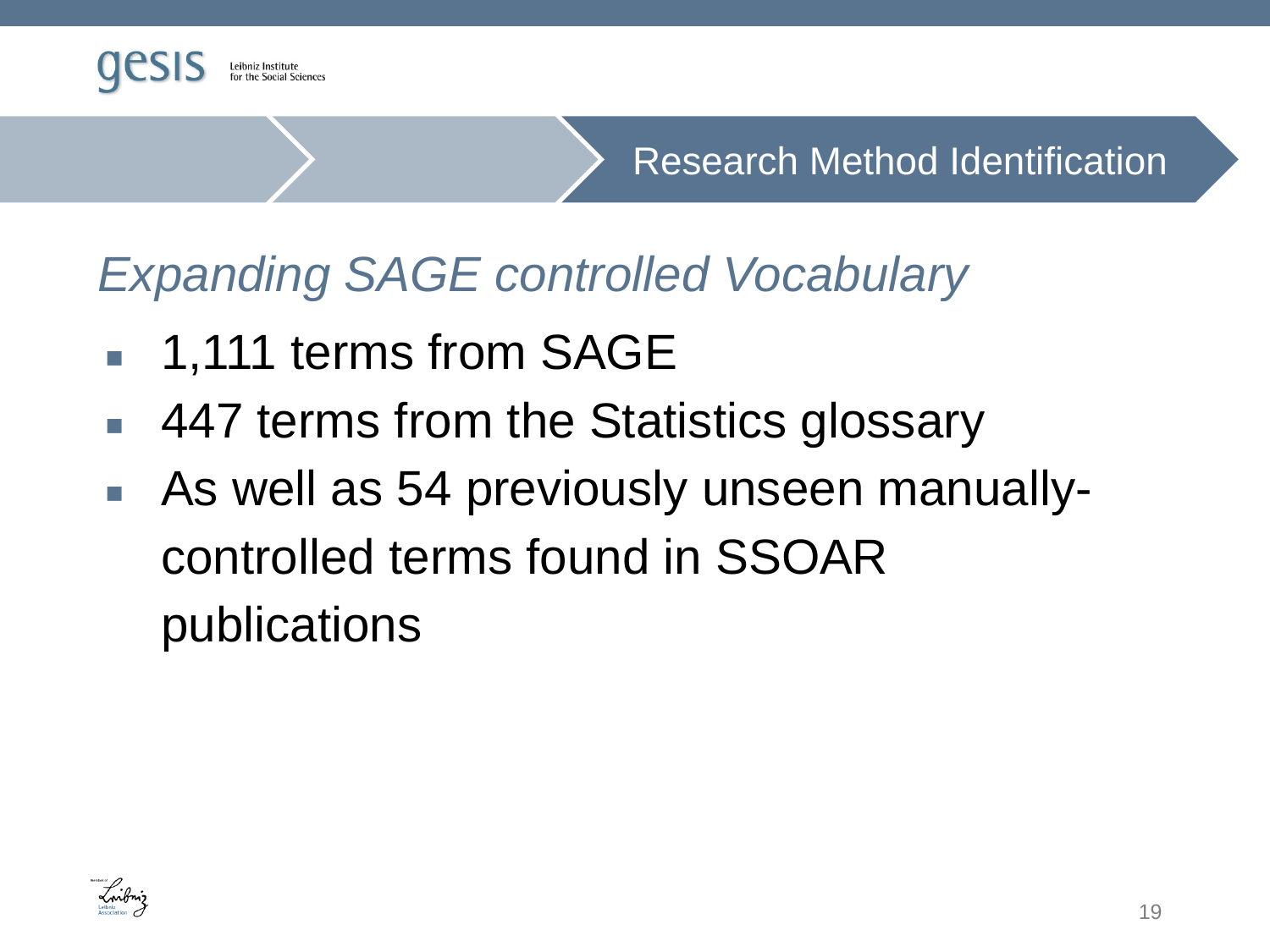

Research Method Identification
Expanding SAGE controlled Vocabulary
1,111 terms from SAGE
447 terms from the Statistics glossary
As well as 54 previously unseen manually-controlled terms found in SSOAR publications
19